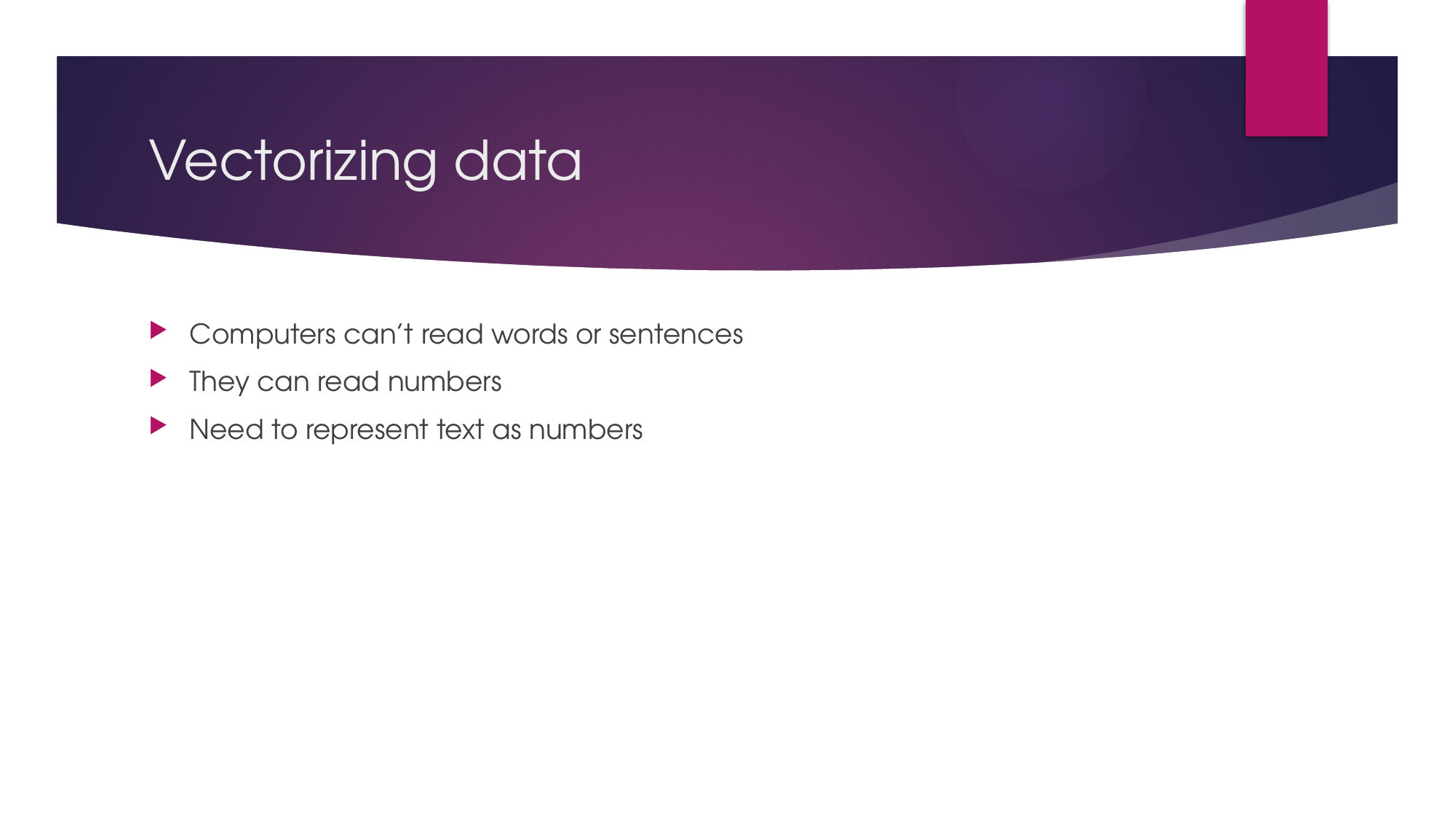

# Vectorizing data
Computers can’t read words or sentences
They can read numbers
Need to represent text as numbers